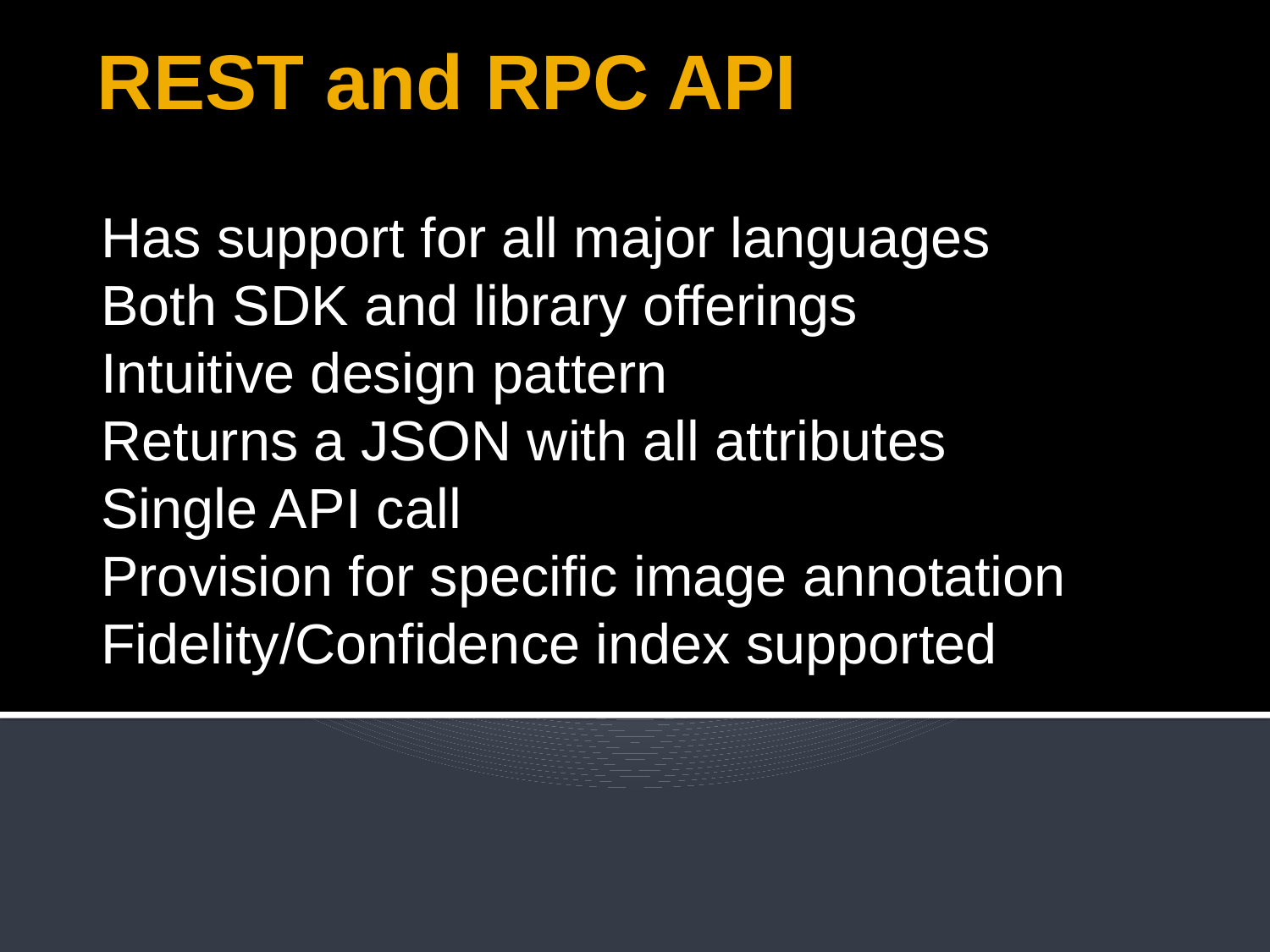

# REST and RPC API
Has support for all major languages
Both SDK and library offerings
Intuitive design pattern
Returns a JSON with all attributes
Single API call
Provision for specific image annotation
Fidelity/Confidence index supported